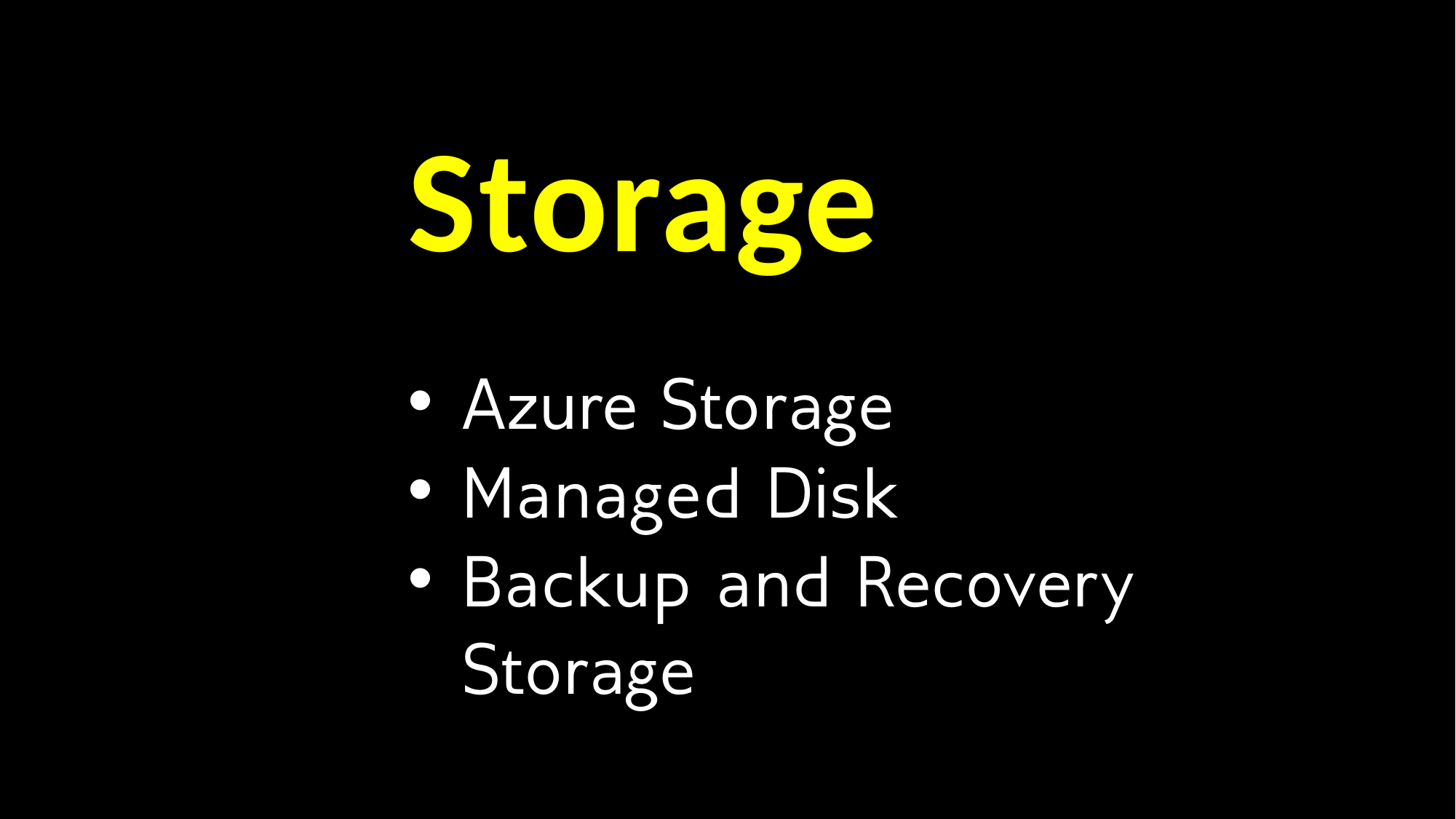

Storage

Azure Storage
Managed Disk
Backup and Recovery Storage